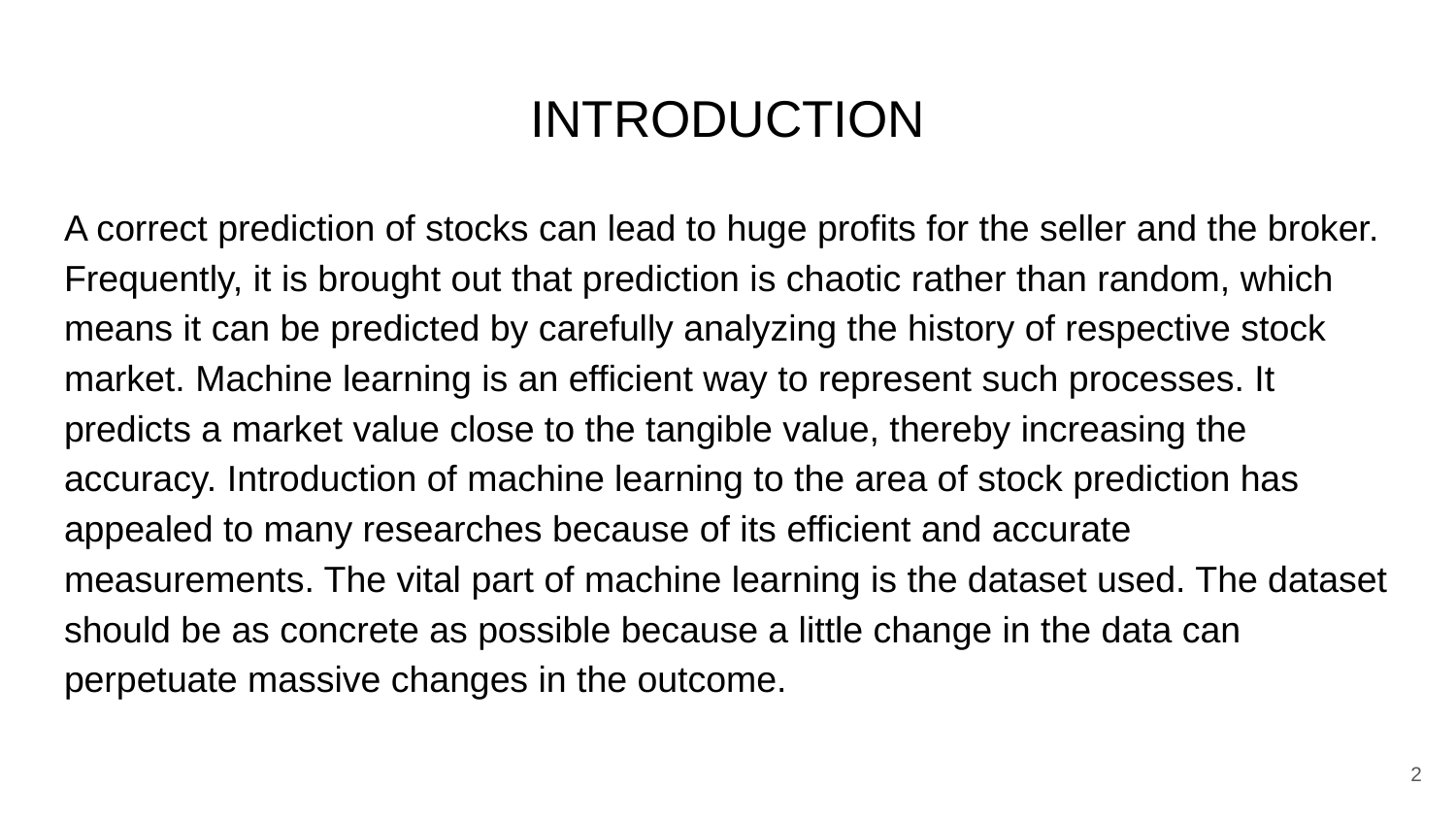

# INTRODUCTION
A correct prediction of stocks can lead to huge profits for the seller and the broker. Frequently, it is brought out that prediction is chaotic rather than random, which means it can be predicted by carefully analyzing the history of respective stock market. Machine learning is an efficient way to represent such processes. It predicts a market value close to the tangible value, thereby increasing the accuracy. Introduction of machine learning to the area of stock prediction has appealed to many researches because of its efficient and accurate measurements. The vital part of machine learning is the dataset used. The dataset should be as concrete as possible because a little change in the data can perpetuate massive changes in the outcome.
2